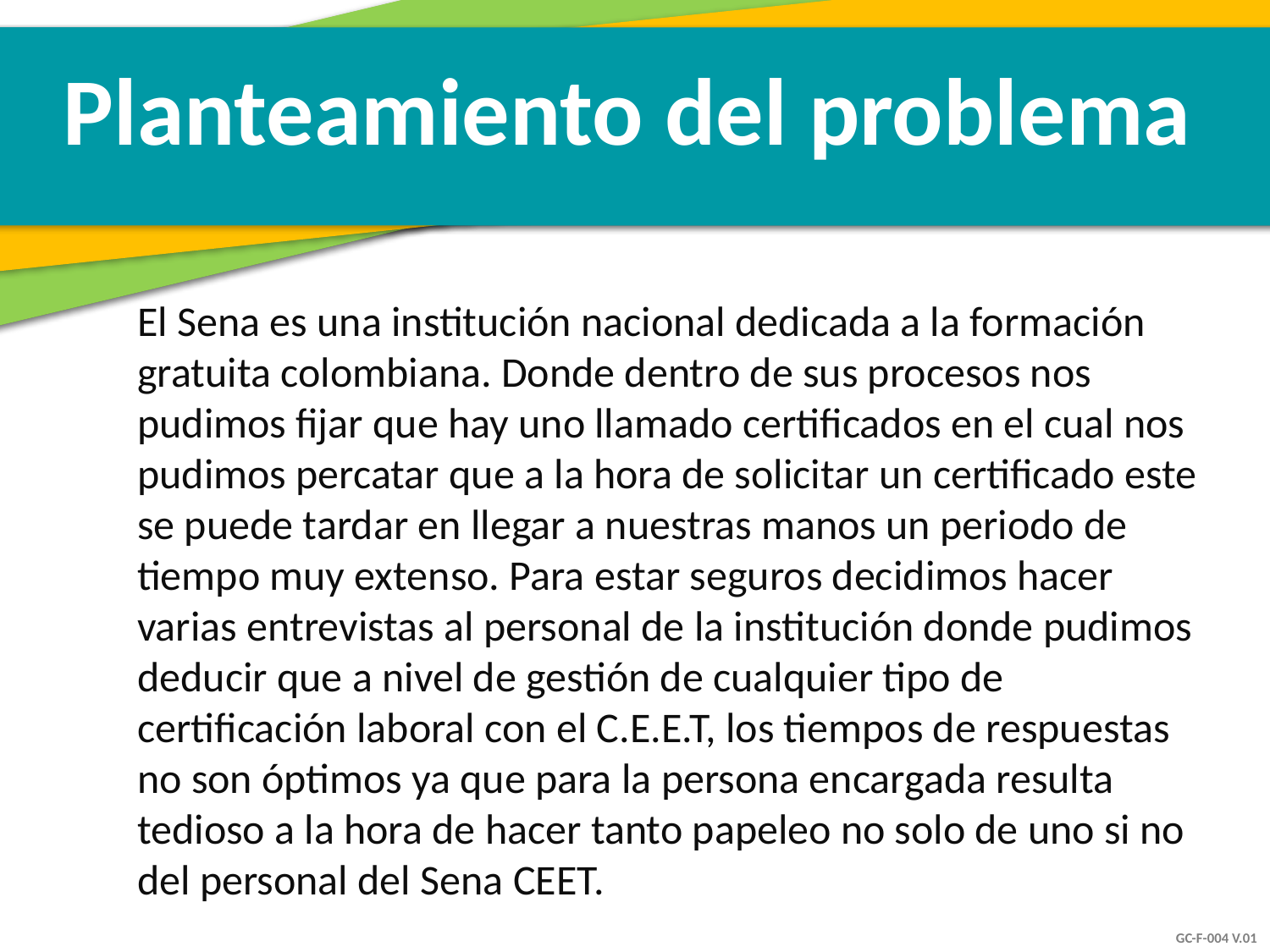

Planteamiento del problema
El Sena es una institución nacional dedicada a la formación gratuita colombiana. Donde dentro de sus procesos nos pudimos fijar que hay uno llamado certificados en el cual nos pudimos percatar que a la hora de solicitar un certificado este se puede tardar en llegar a nuestras manos un periodo de  tiempo muy extenso. Para estar seguros decidimos hacer varias entrevistas al personal de la institución donde pudimos deducir que a nivel de gestión de cualquier tipo de certificación laboral con el C.E.E.T, los tiempos de respuestas no son óptimos ya que para la persona encargada resulta tedioso a la hora de hacer tanto papeleo no solo de uno si no del personal del Sena CEET.